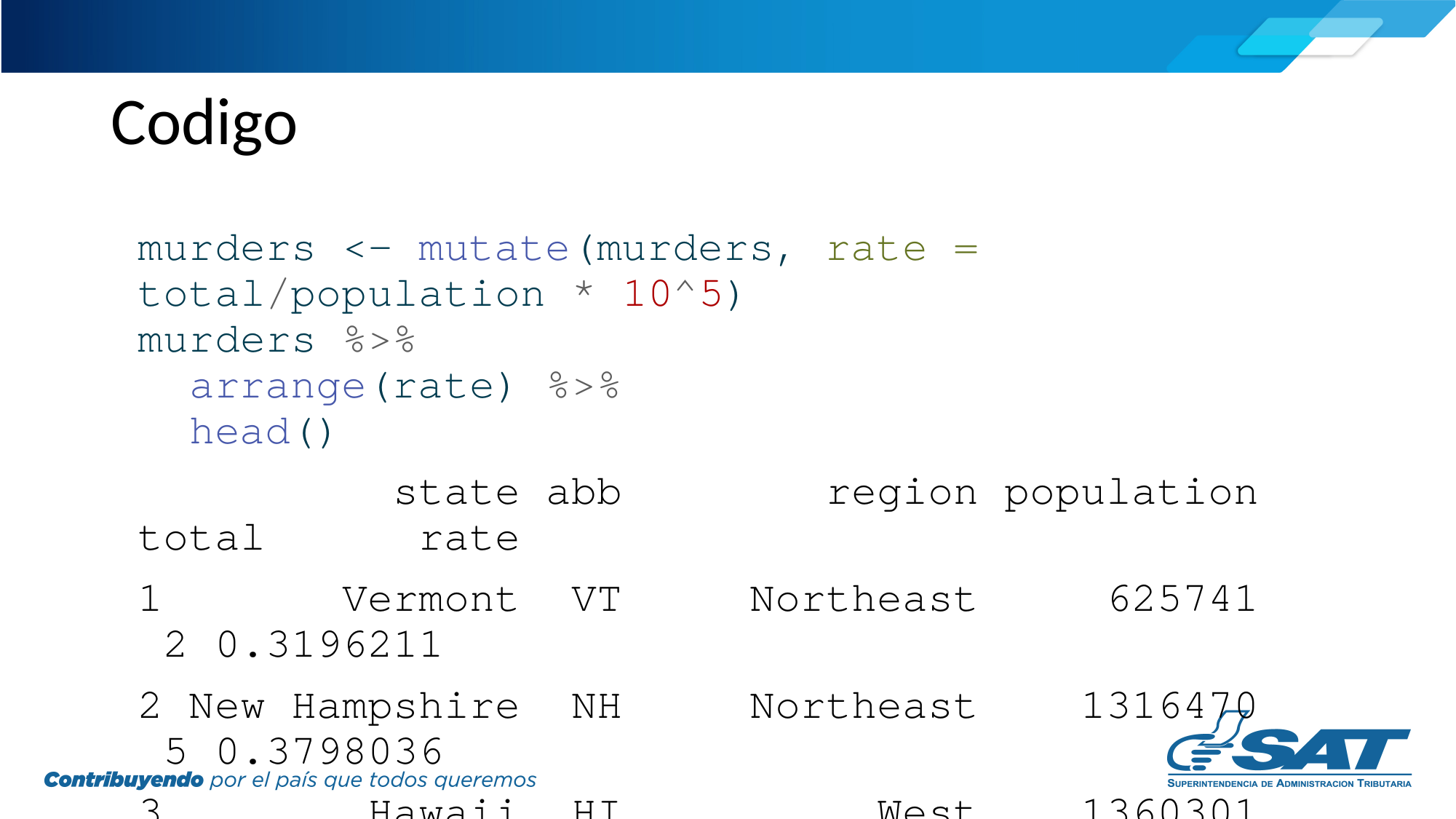

# Codigo
murders <- mutate(murders, rate = total/population * 10^5)
murders %>%
  arrange(rate) %>%
  head()
          state abb        region population total      rate
1       Vermont  VT     Northeast     625741     2 0.3196211
2 New Hampshire  NH     Northeast    1316470     5 0.3798036
3        Hawaii  HI          West    1360301     7 0.5145920
4  North Dakota  ND North Central     672591     4 0.5947151
5          Iowa  IA North Central    3046355    21 0.6893484
6         Idaho  ID          West    1567582    12 0.7655102